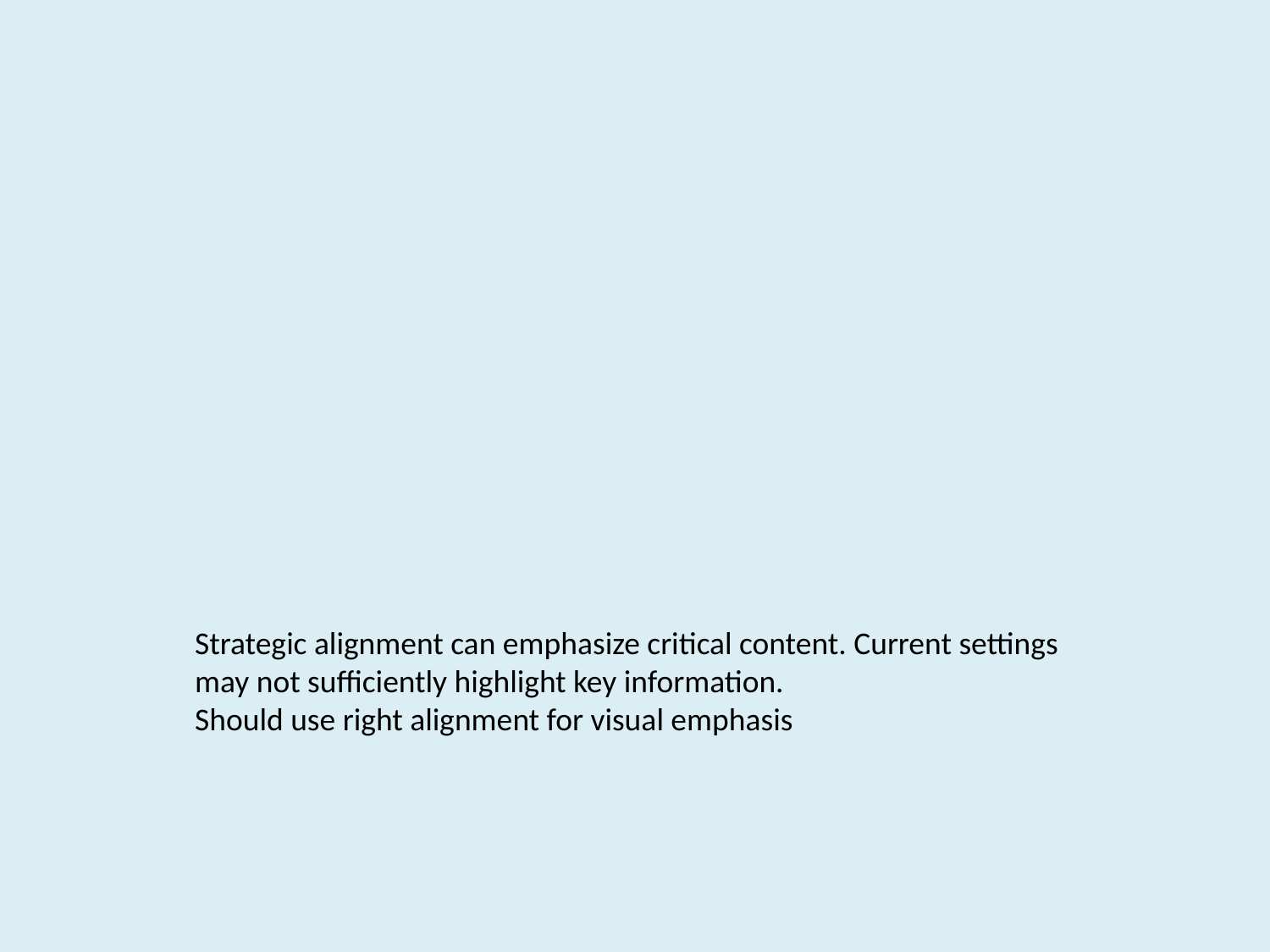

Strategic alignment can emphasize critical content. Current settings may not sufficiently highlight key information.
Should use right alignment for visual emphasis